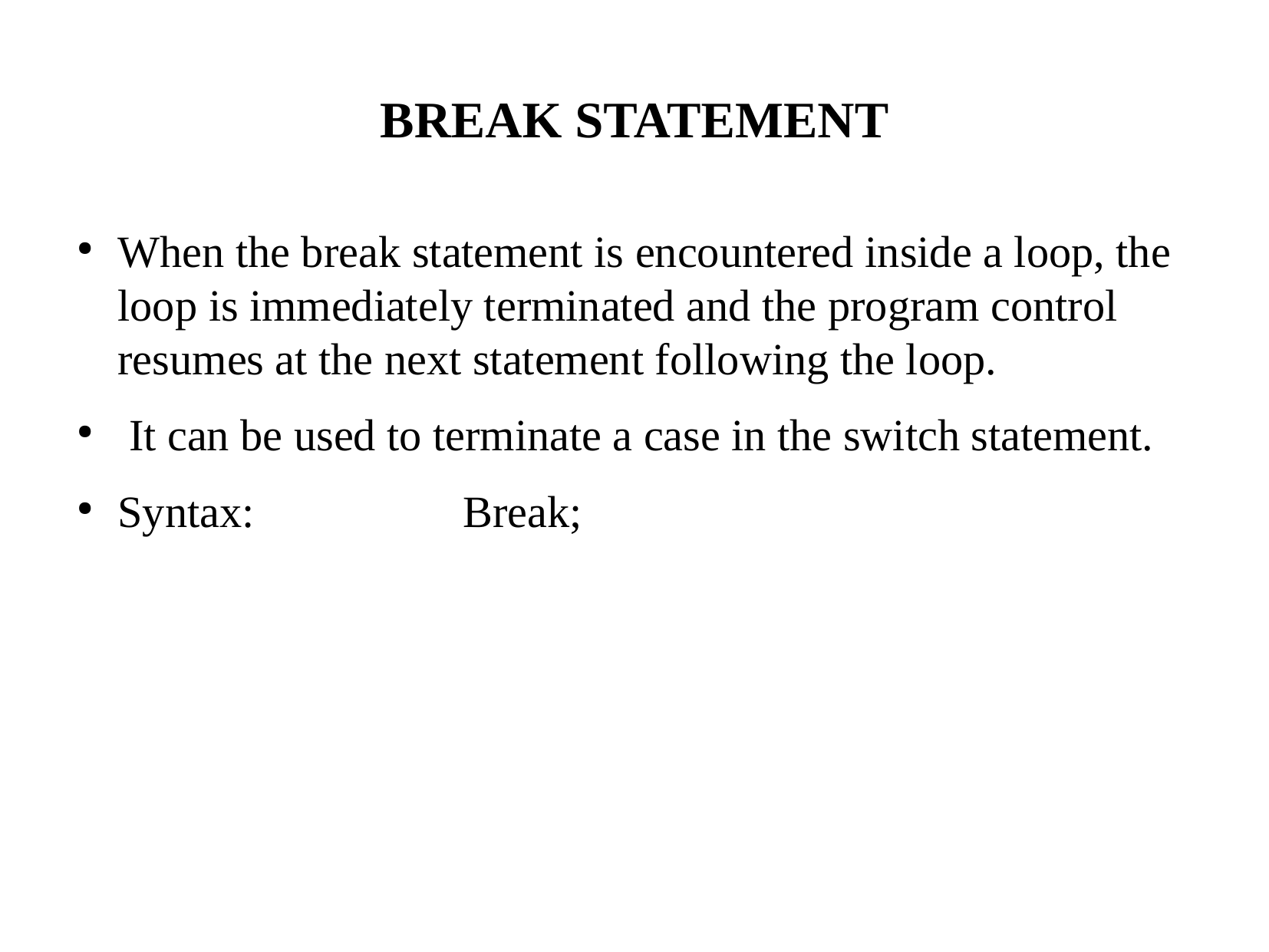

BREAK STATEMENT
When the break statement is encountered inside a loop, the loop is immediately terminated and the program control resumes at the next statement following the loop.
 It can be used to terminate a case in the switch statement.
Syntax:		Break;